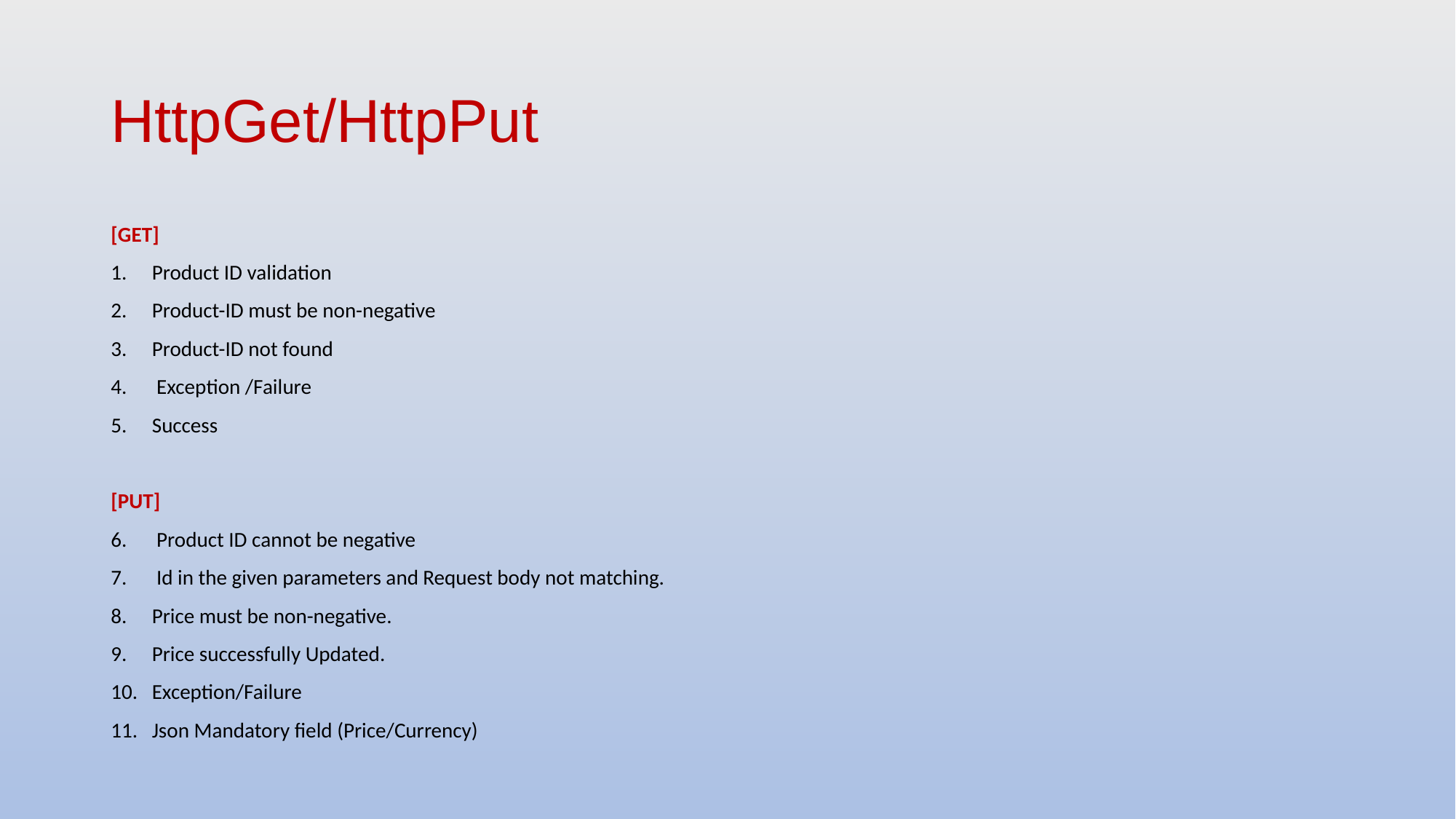

# HttpGet/HttpPut
[GET]
Product ID validation
Product-ID must be non-negative
Product-ID not found
 Exception /Failure
Success

[PUT]
 Product ID cannot be negative
 Id in the given parameters and Request body not matching.
Price must be non-negative.
Price successfully Updated.
Exception/Failure
Json Mandatory field (Price/Currency)